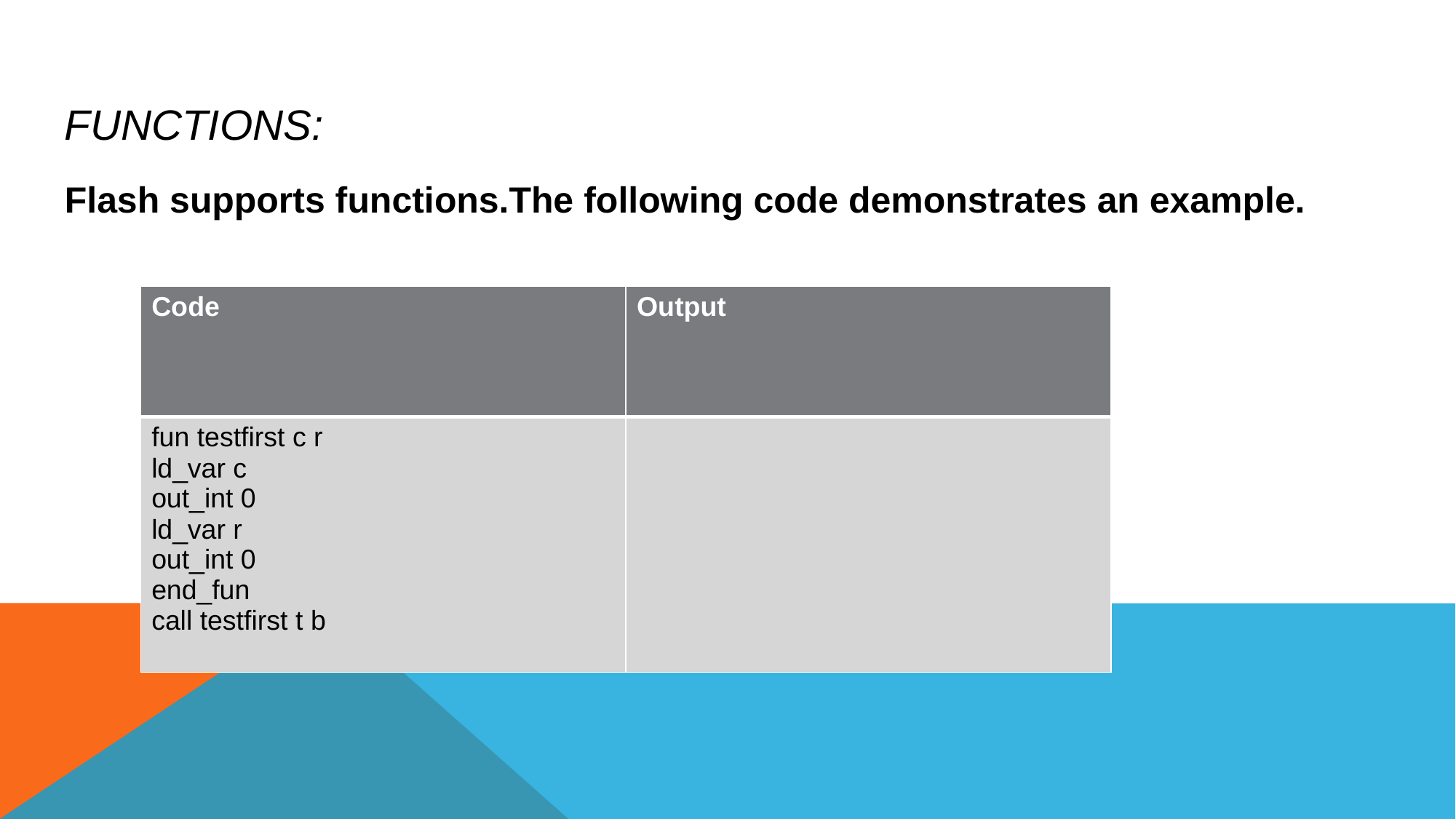

# Functions:
Flash supports functions.The following code demonstrates an example.
| Code | Output |
| --- | --- |
| fun testfirst c r ld\_var c out\_int 0 ld\_var r out\_int 0 end\_fun call testfirst t b |  |